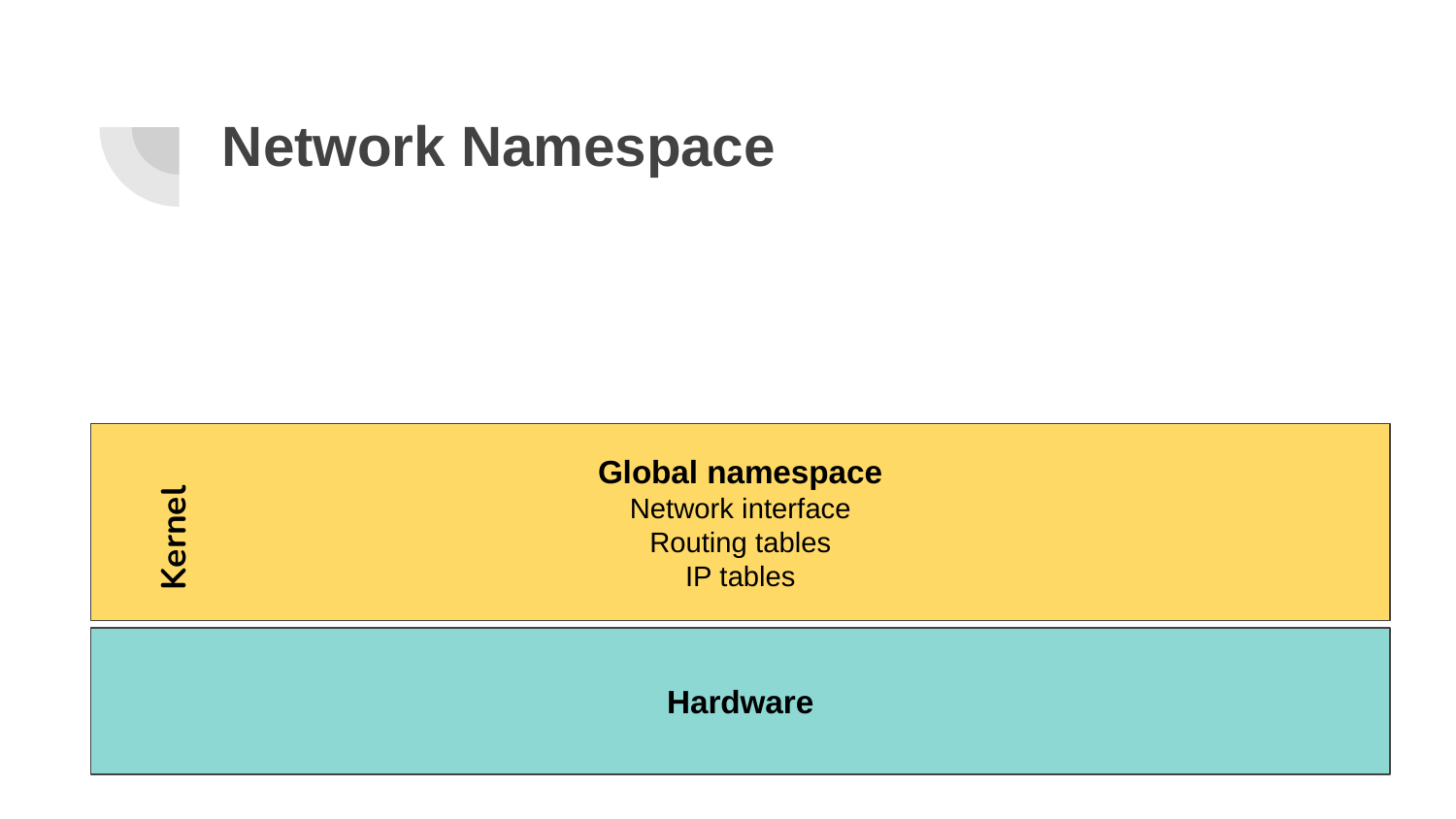

# Network Namespace
Global namespace
Network interface
Routing tables
IP tables
Kernel
Hardware